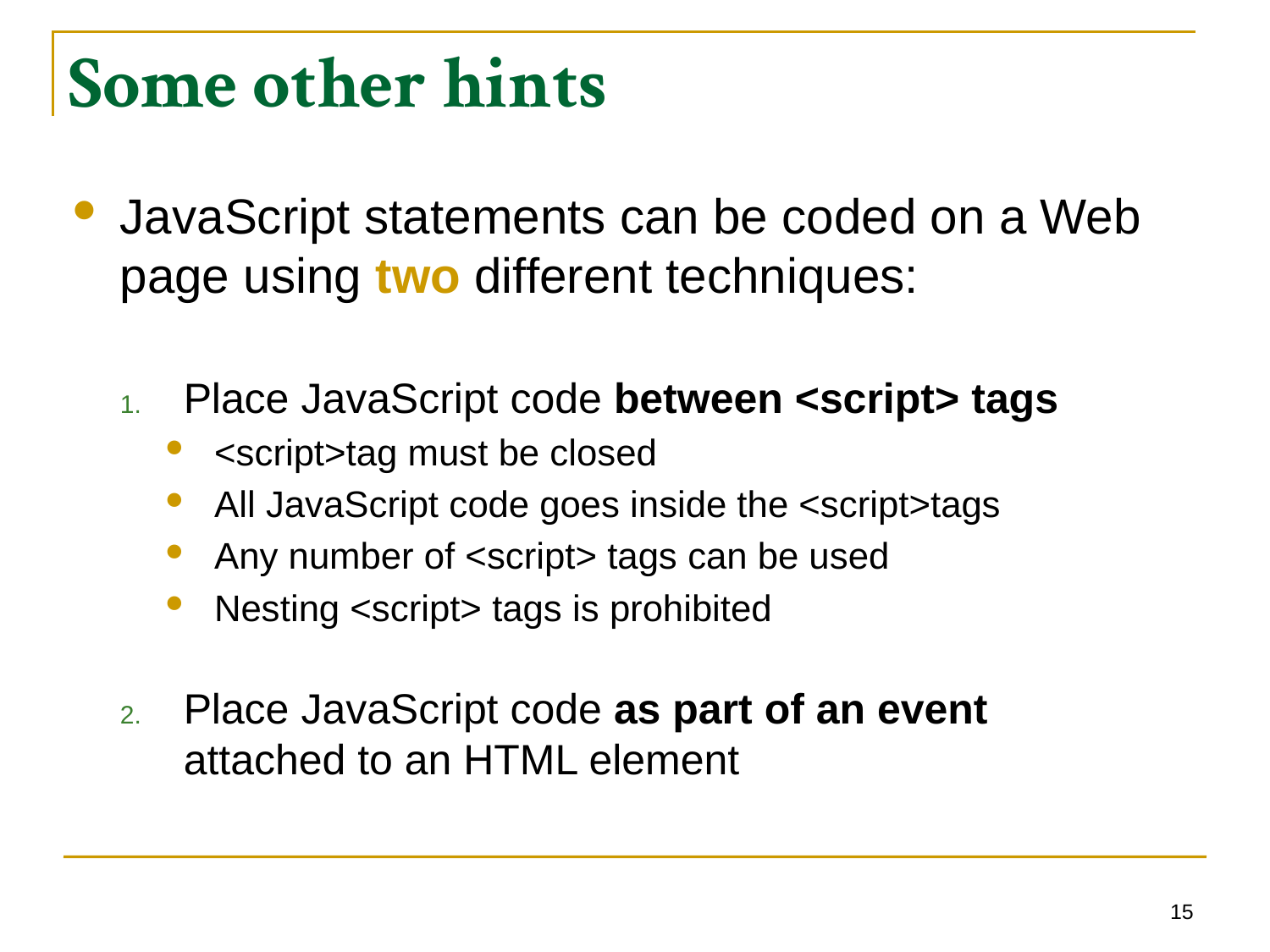

# Some other hints
JavaScript statements can be coded on a Web page using two different techniques:
Place JavaScript code between <script> tags
<script>tag must be closed
All JavaScript code goes inside the <script>tags
Any number of <script> tags can be used
Nesting <script> tags is prohibited
Place JavaScript code as part of an event attached to an HTML element
15